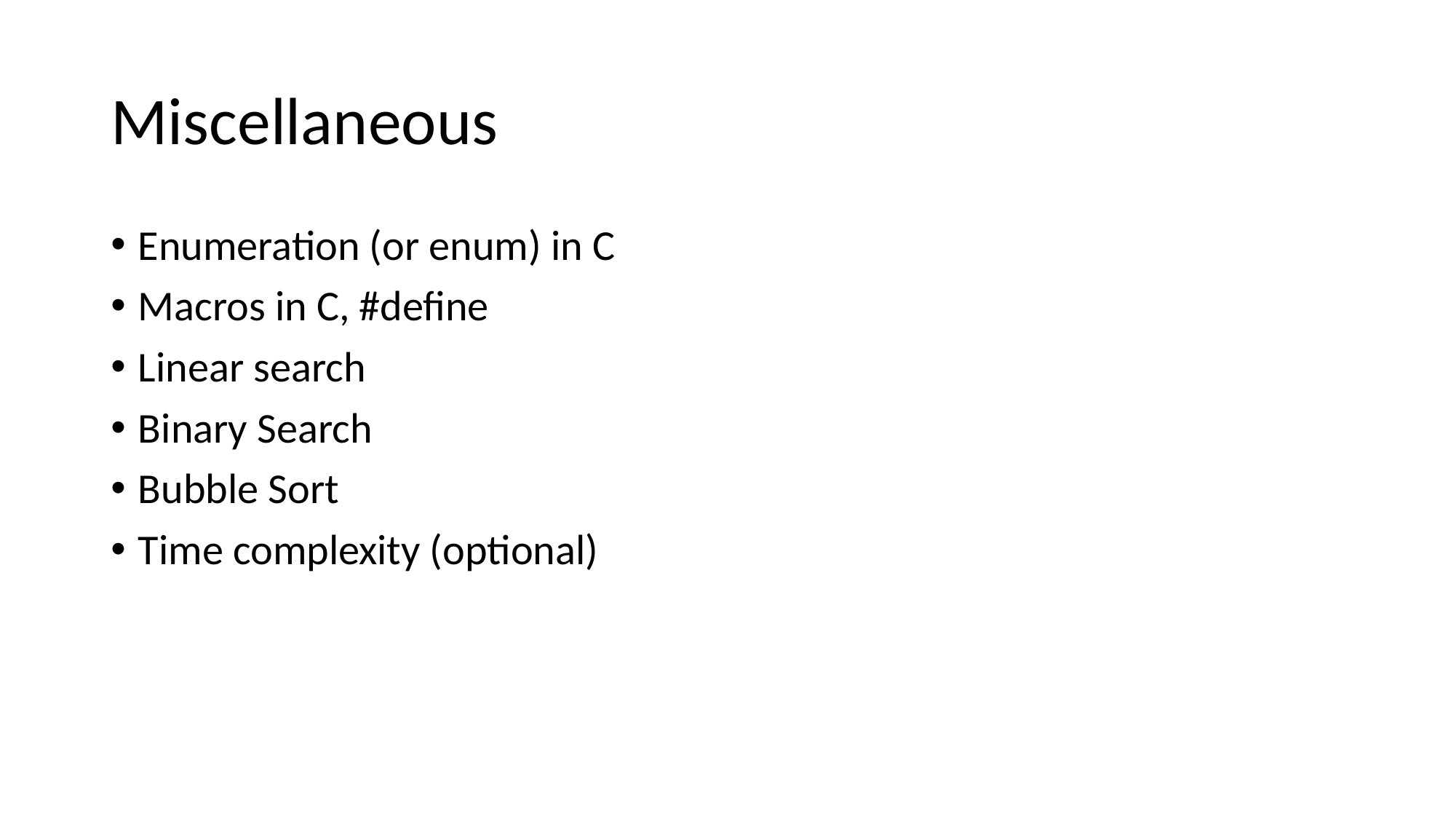

# Miscellaneous
Enumeration (or enum) in C
Macros in C, #define
Linear search
Binary Search
Bubble Sort
Time complexity (optional)